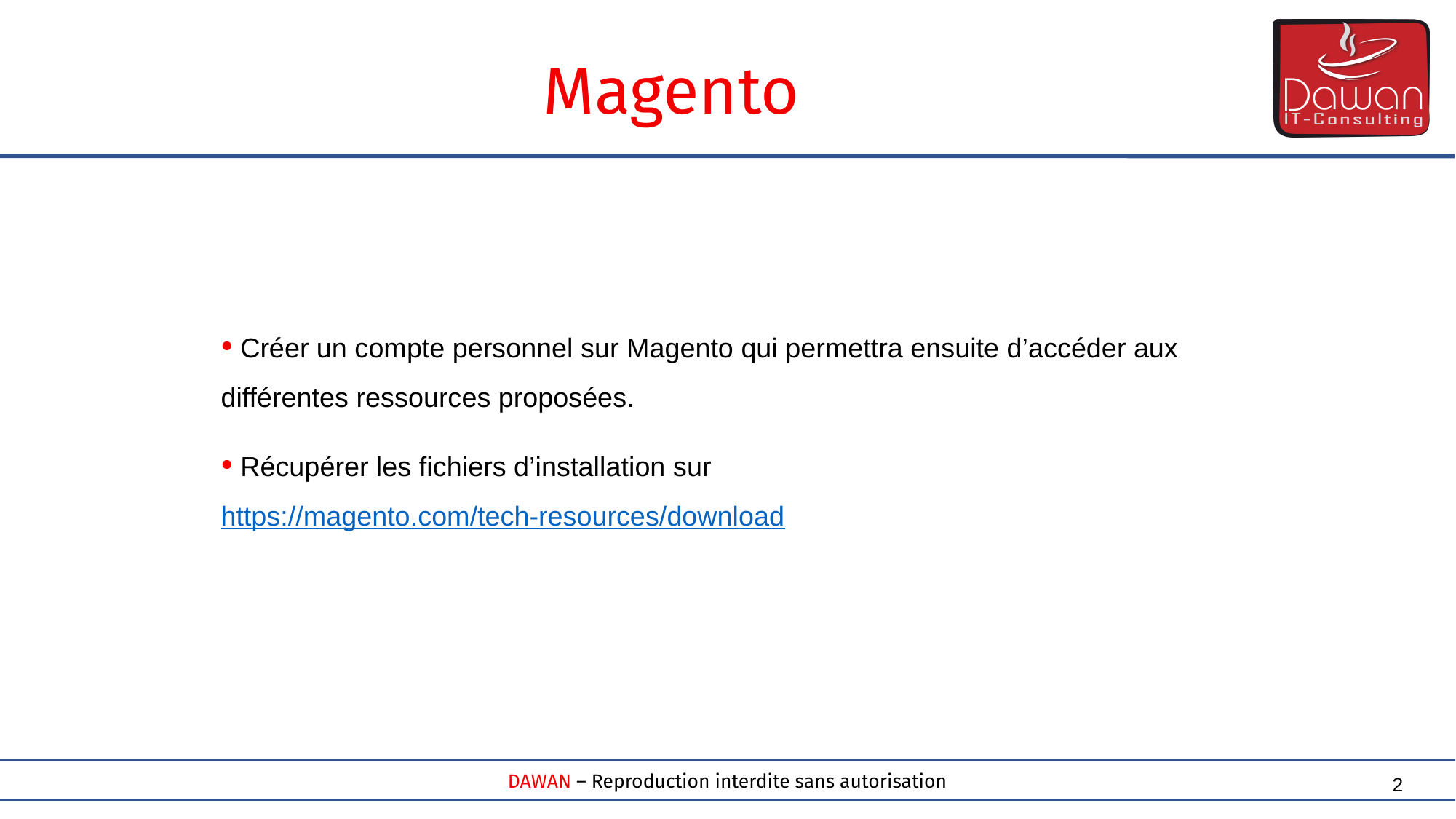

Magento
 Créer un compte personnel sur Magento qui permettra ensuite d’accéder aux différentes ressources proposées.
 Récupérer les fichiers d’installation sur https://magento.com/tech-resources/download
2